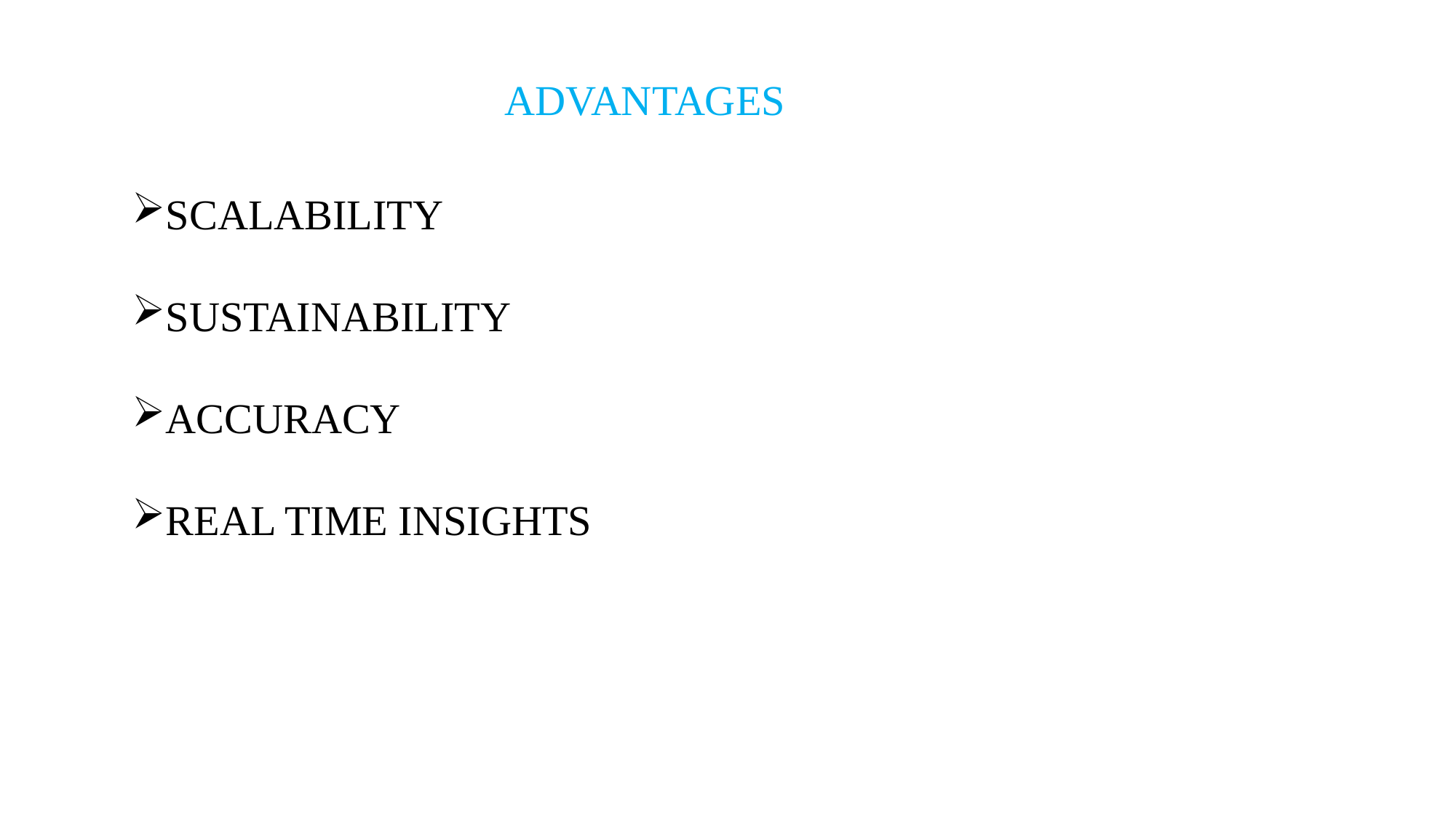

# ADVANTAGES
SCALABILITY

SUSTAINABILITY

ACCURACY

REAL TIME INSIGHTS